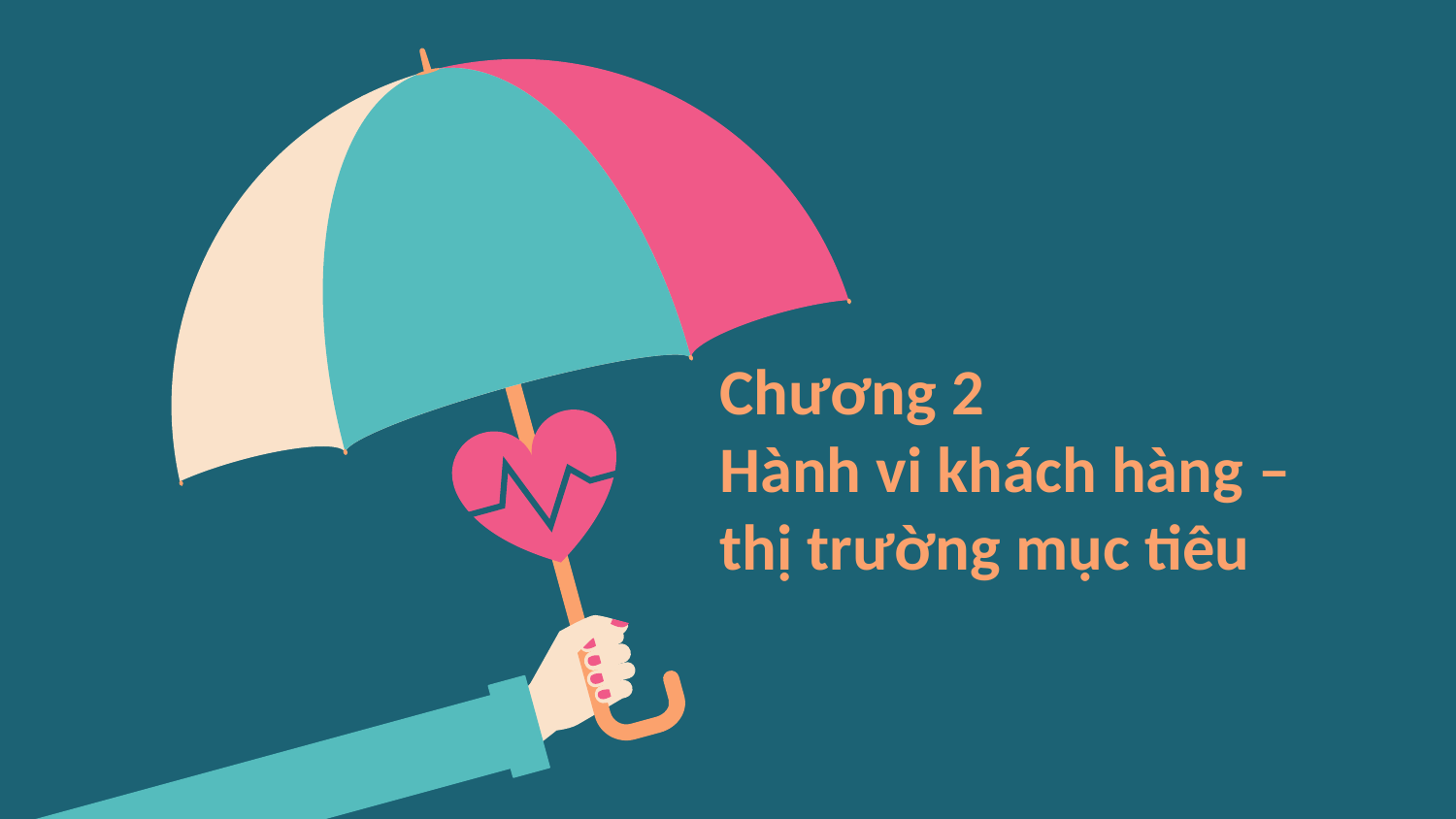

# Chương 2 Hành vi khách hàng – thị trường mục tiêu